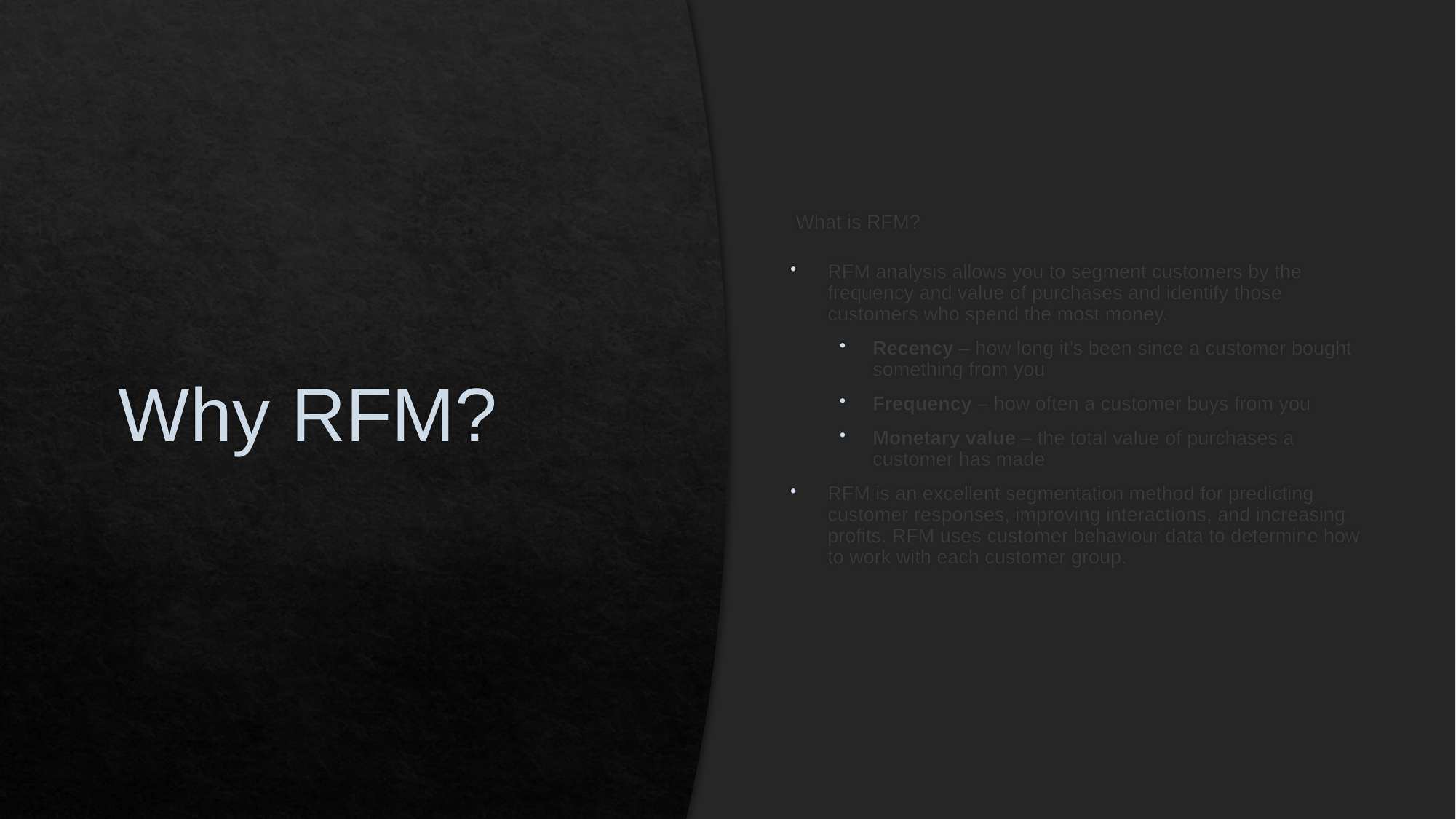

# Why RFM?
What is RFM?
RFM analysis allows you to segment customers by the frequency and value of purchases and identify those customers who spend the most money.
Recency – how long it’s been since a customer bought something from you
Frequency – how often a customer buys from you
Monetary value – the total value of purchases a customer has made
RFM is an excellent segmentation method for predicting customer responses, improving interactions, and increasing profits. RFM uses customer behaviour data to determine how to work with each customer group.